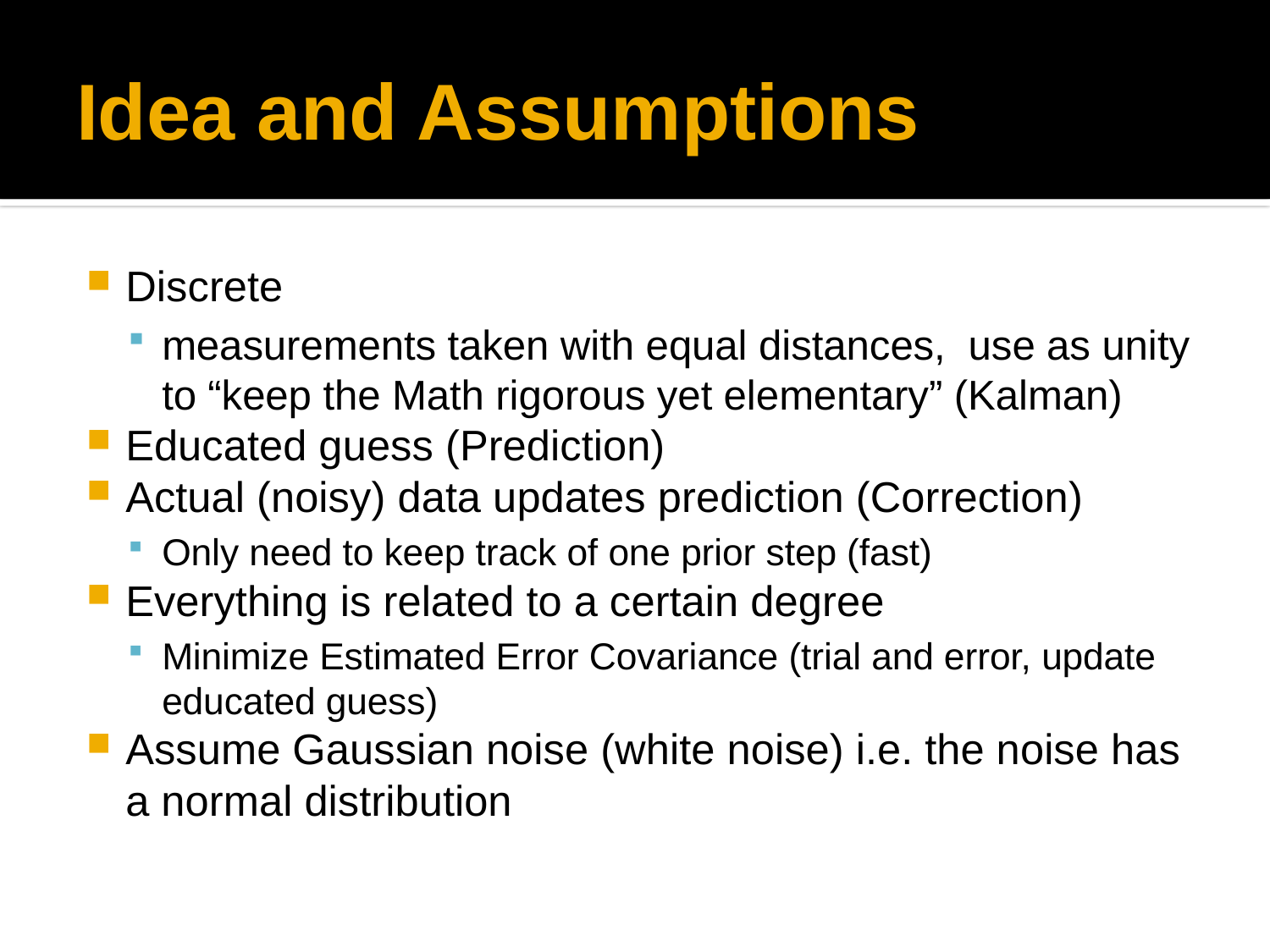

# Idea and Assumptions
Discrete
measurements taken with equal distances,  use as unity to “keep the Math rigorous yet elementary” (Kalman)
Educated guess (Prediction)
Actual (noisy) data updates prediction (Correction)
Only need to keep track of one prior step (fast)
Everything is related to a certain degree
Minimize Estimated Error Covariance (trial and error, update educated guess)
Assume Gaussian noise (white noise) i.e. the noise has a normal distribution